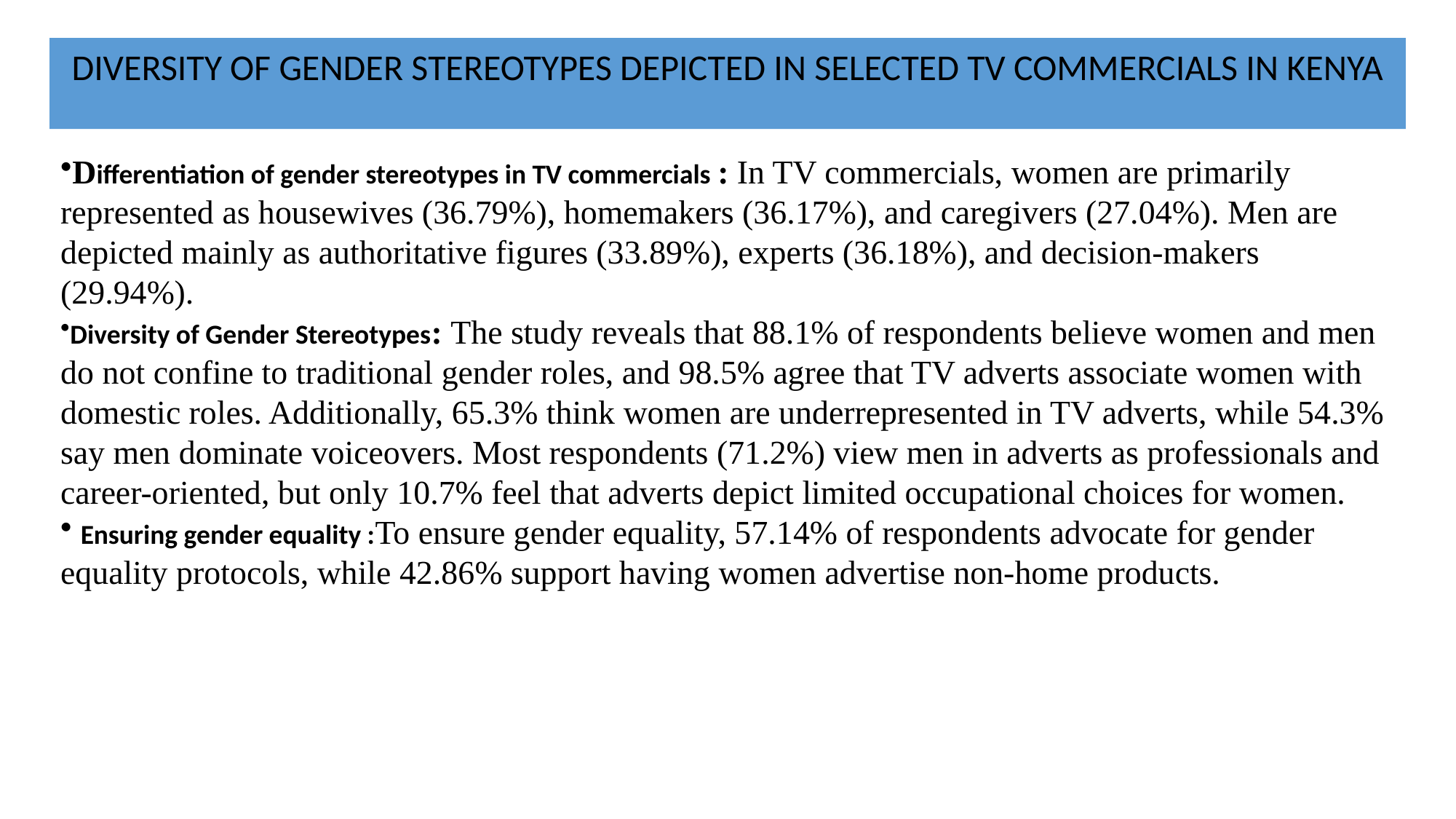

# DIVERSITY OF GENDER STEREOTYPES DEPICTED IN SELECTED TV COMMERCIALS IN KENYA
Differentiation of gender stereotypes in TV commercials : In TV commercials, women are primarily represented as housewives (36.79%), homemakers (36.17%), and caregivers (27.04%). Men are depicted mainly as authoritative figures (33.89%), experts (36.18%), and decision-makers (29.94%).
Diversity of Gender Stereotypes: The study reveals that 88.1% of respondents believe women and men do not confine to traditional gender roles, and 98.5% agree that TV adverts associate women with domestic roles. Additionally, 65.3% think women are underrepresented in TV adverts, while 54.3% say men dominate voiceovers. Most respondents (71.2%) view men in adverts as professionals and career-oriented, but only 10.7% feel that adverts depict limited occupational choices for women.
 Ensuring gender equality :To ensure gender equality, 57.14% of respondents advocate for gender equality protocols, while 42.86% support having women advertise non-home products.